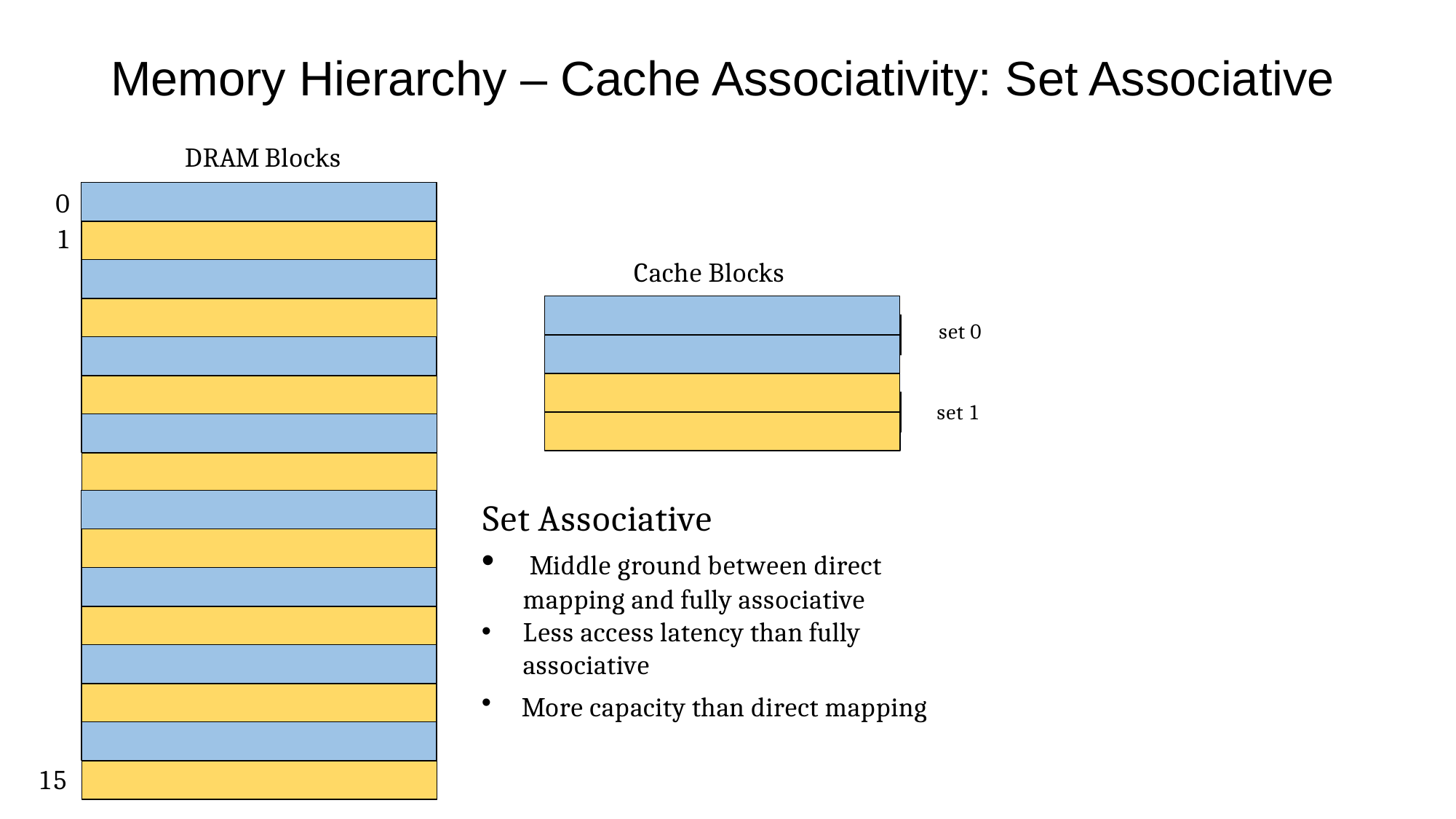

# Memory Hierarchy – Cache Associativity: Set Associative
DRAM Blocks
0

1

Cache Blocks

set 0

set 1

Set Associative
 Middle ground between direct mapping and fully associative
Less access latency than fully associative
More capacity than direct mapping

15